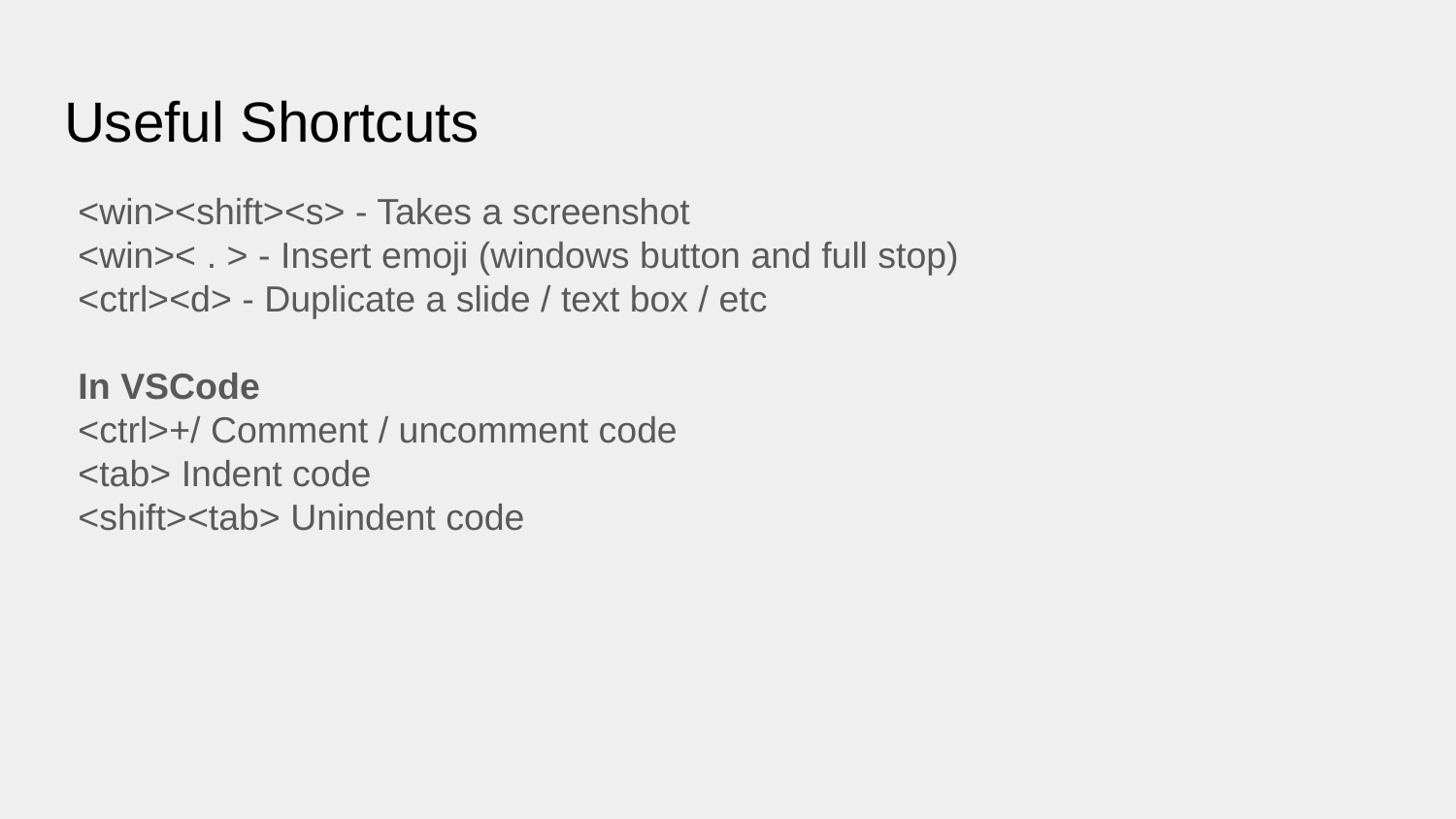

# Useful Shortcuts
<win><shift><s> - Takes a screenshot
<win>< . > - Insert emoji (windows button and full stop)
<ctrl><d> - Duplicate a slide / text box / etc

In VSCode
<ctrl>+/ Comment / uncomment code
<tab> Indent code
<shift><tab> Unindent code